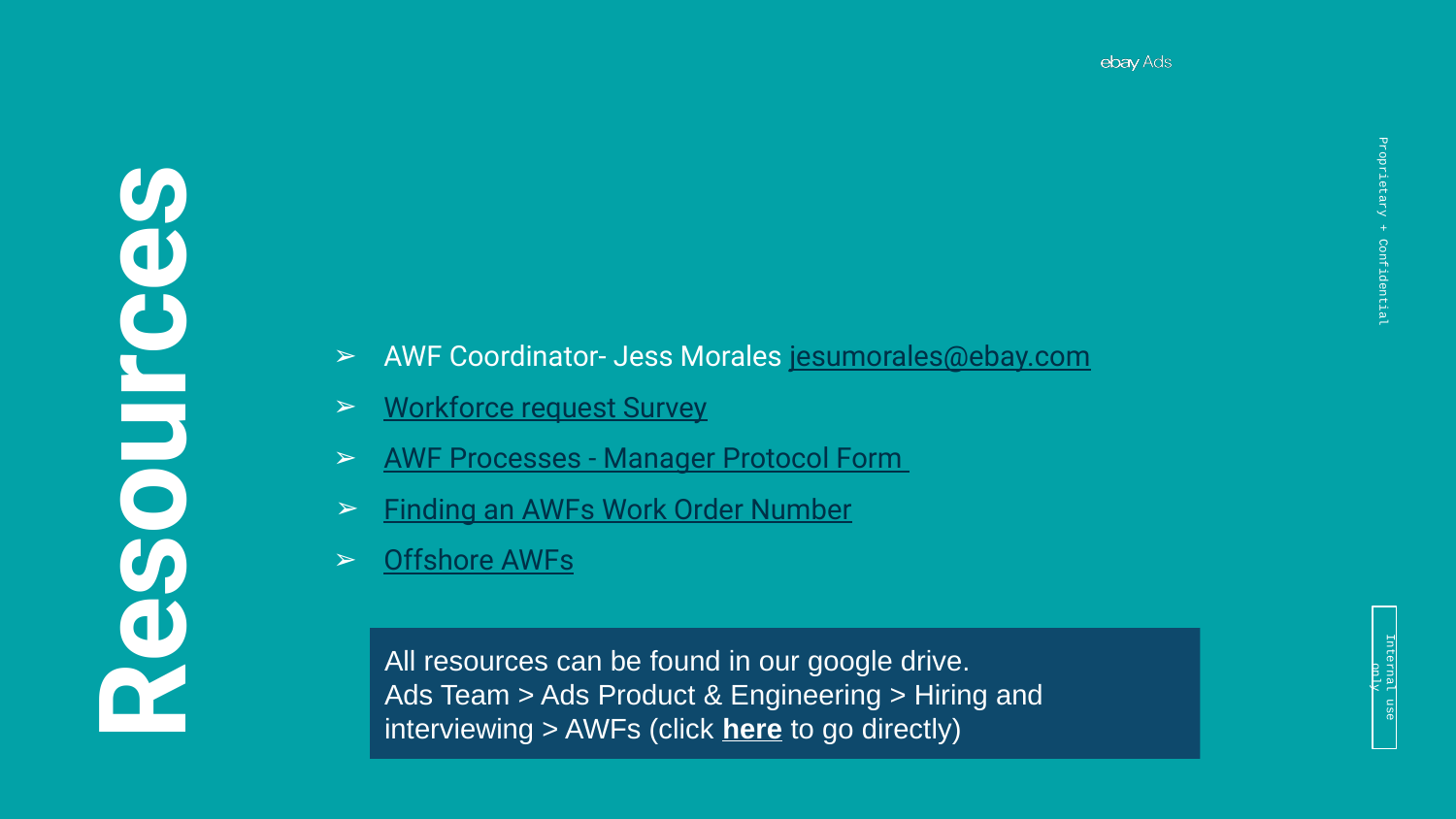

AWF Coordinator- Jess Morales jesumorales@ebay.com
Workforce request Survey
AWF Processes - Manager Protocol Form
Finding an AWFs Work Order Number
Offshore AWFs
# Resources
All resources can be found in our google drive.
Ads Team > Ads Product & Engineering > Hiring and interviewing > AWFs (click here to go directly)